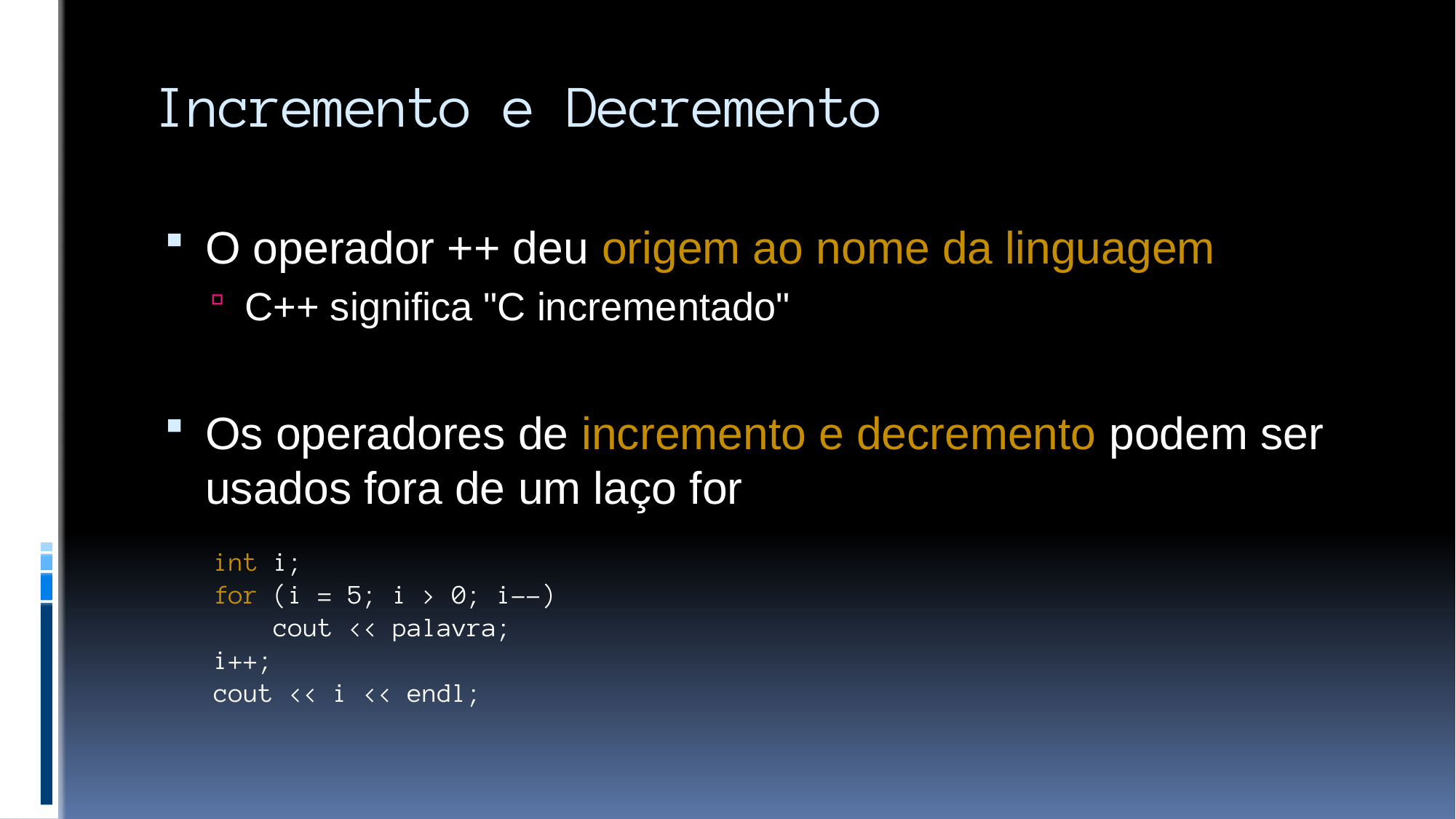

# Incremento e Decremento
O operador ++ deu origem ao nome da linguagem
C++ significa "C incrementado"

Os operadores de incremento e decremento podem ser usados fora de um laço for

int i;
for (i = 5; i > 0; i--)
    cout << palavra;
i++;
cout << i << endl;